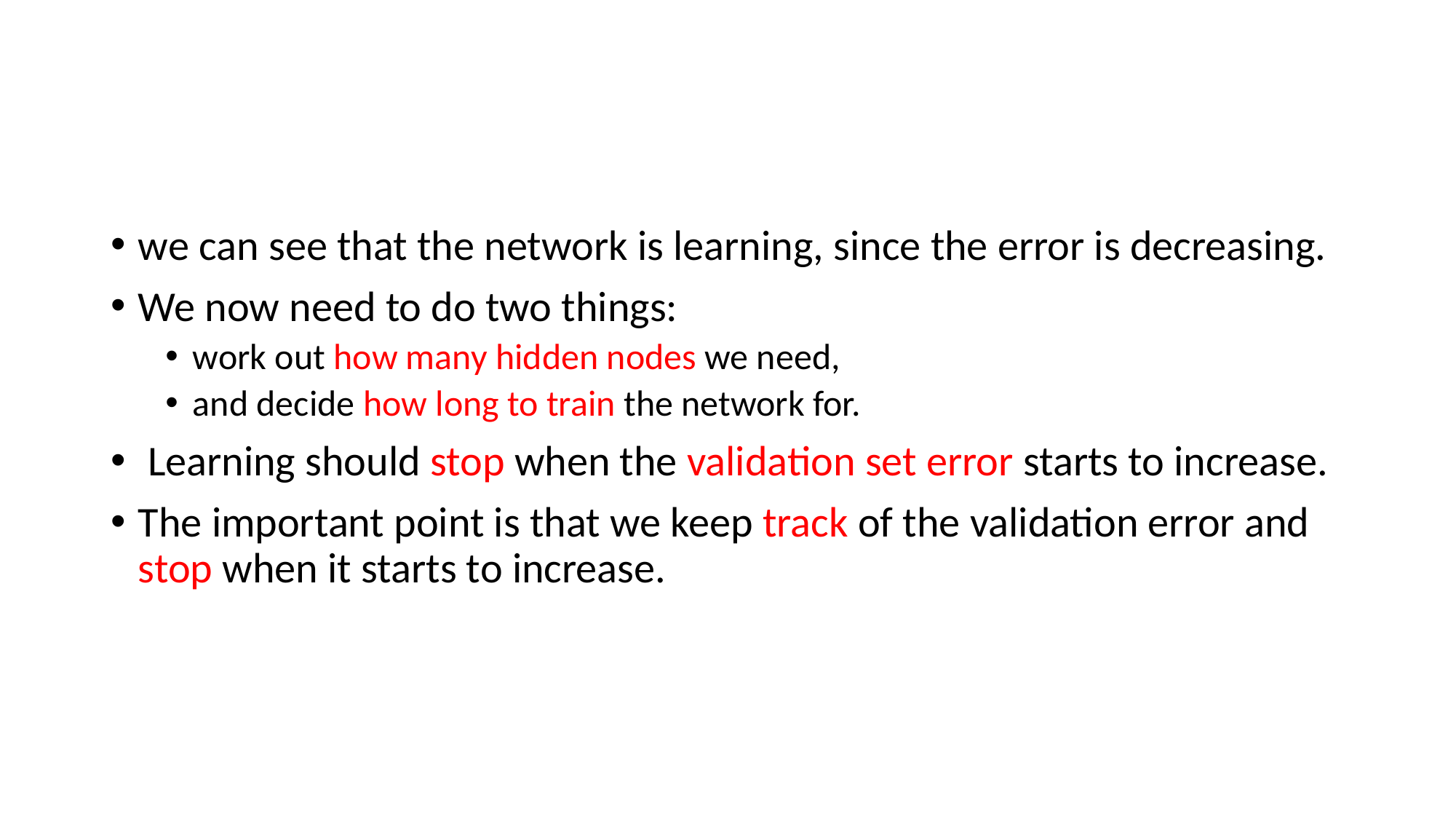

#
we can see that the network is learning, since the error is decreasing.
We now need to do two things:
work out how many hidden nodes we need,
and decide how long to train the network for.
 Learning should stop when the validation set error starts to increase.
The important point is that we keep track of the validation error and stop when it starts to increase.